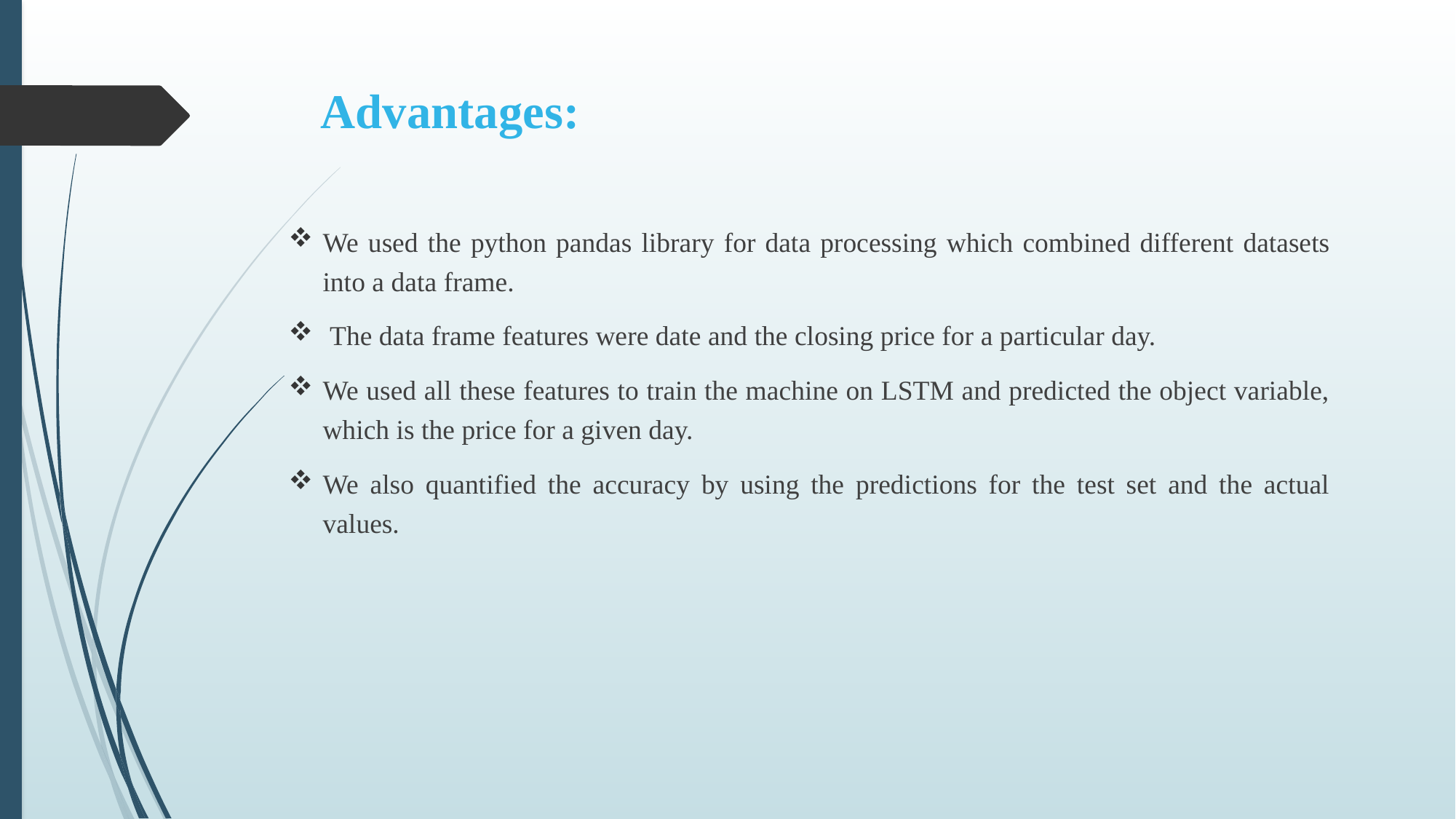

# Advantages:

We used the python pandas library for data processing which combined different datasets into a data frame.
 The data frame features were date and the closing price for a particular day.
We used all these features to train the machine on LSTM and predicted the object variable, which is the price for a given day.
We also quantified the accuracy by using the predictions for the test set and the actual values.